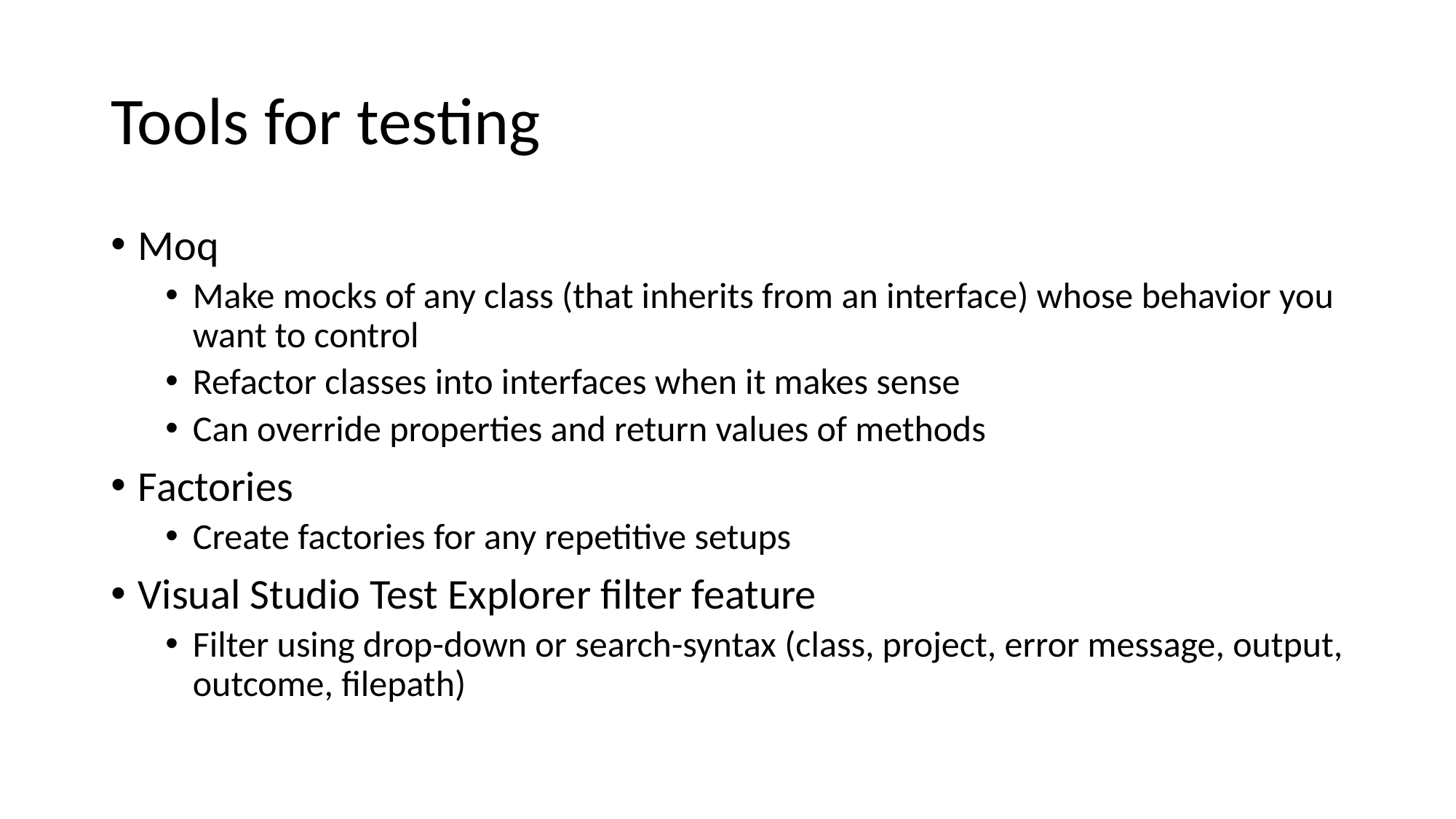

# Tools for testing
Moq
Make mocks of any class (that inherits from an interface) whose behavior you want to control
Refactor classes into interfaces when it makes sense
Can override properties and return values of methods
Factories
Create factories for any repetitive setups
Visual Studio Test Explorer filter feature
Filter using drop-down or search-syntax (class, project, error message, output, outcome, filepath)